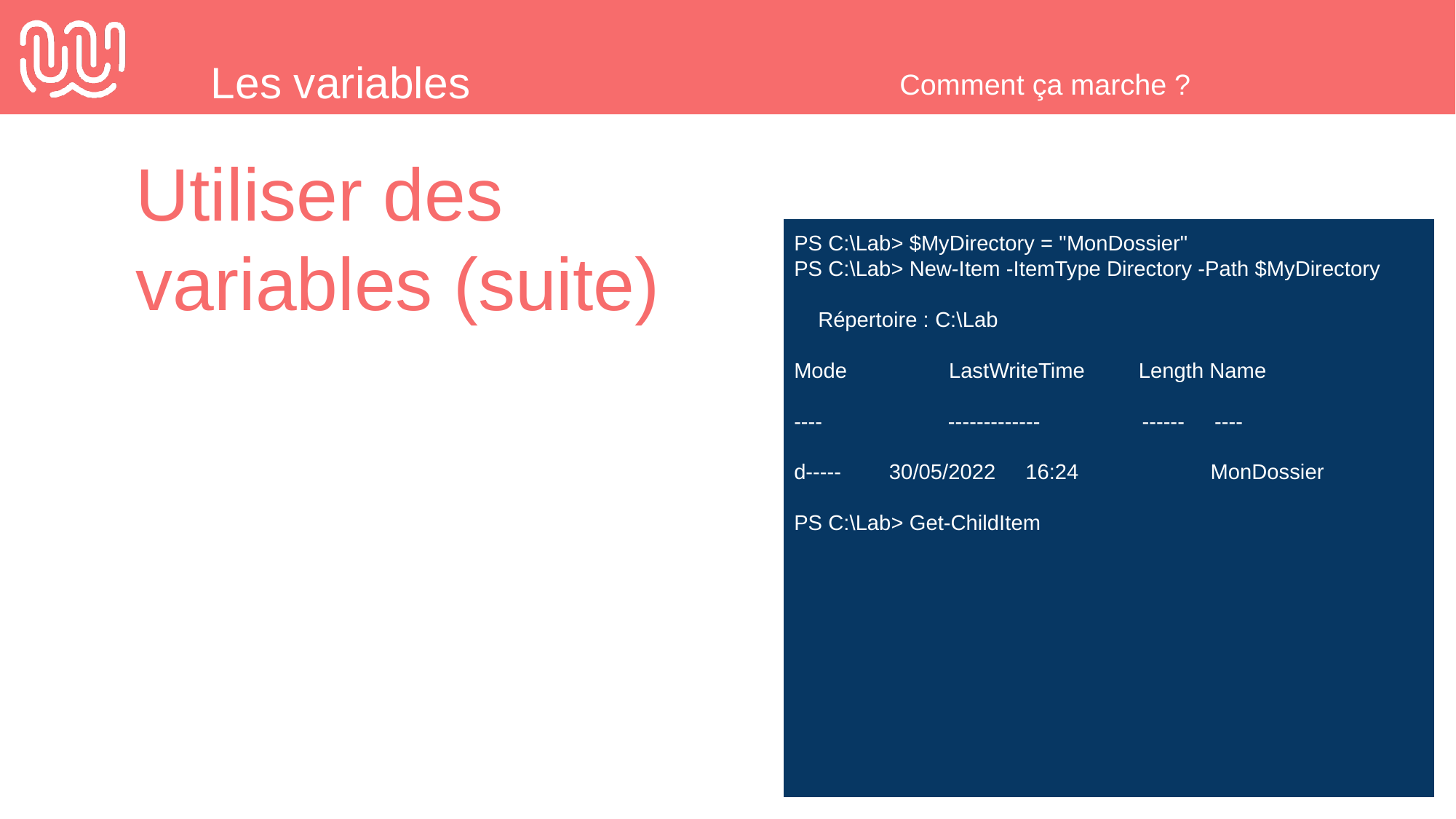

Les variables
Comment ça marche ?
Utiliser des variables (suite)
PS C:\Lab> $MyDirectory = "MonDossier"
PS C:\Lab> New-Item -ItemType Directory -Path $MyDirectory

    Répertoire : C:\Lab

Mode                 LastWriteTime         Length Name
----                     -------------                 ------     ----
d-----        30/05/2022     16:24                      MonDossier

PS C:\Lab> Get-ChildItem